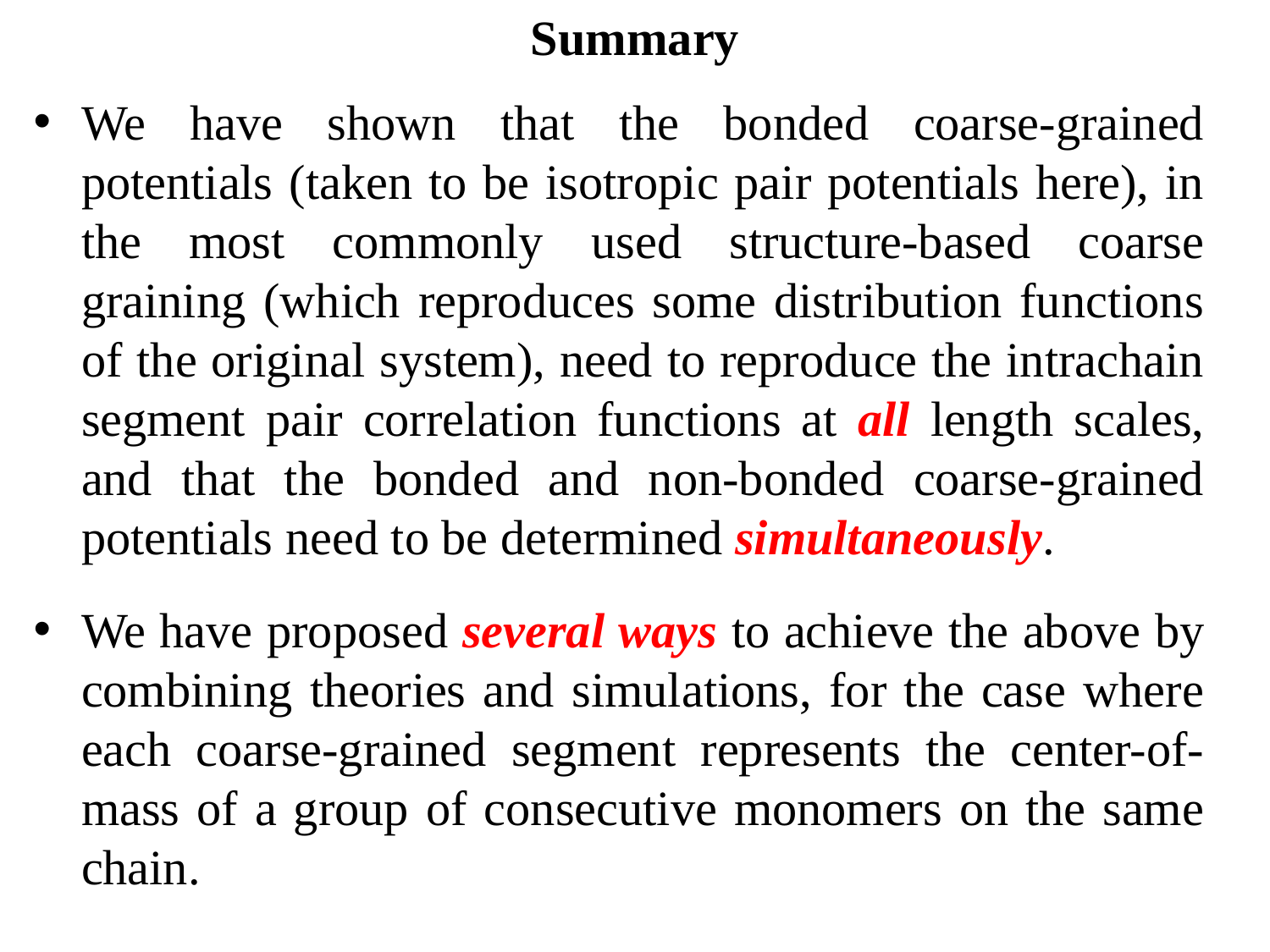

Summary
We have shown that the bonded coarse-grained potentials (taken to be isotropic pair potentials here), in the most commonly used structure-based coarse graining (which reproduces some distribution functions of the original system), need to reproduce the intrachain segment pair correlation functions at all length scales, and that the bonded and non-bonded coarse-grained potentials need to be determined simultaneously.
We have proposed several ways to achieve the above by combining theories and simulations, for the case where each coarse-grained segment represents the center-of-mass of a group of consecutive monomers on the same chain.